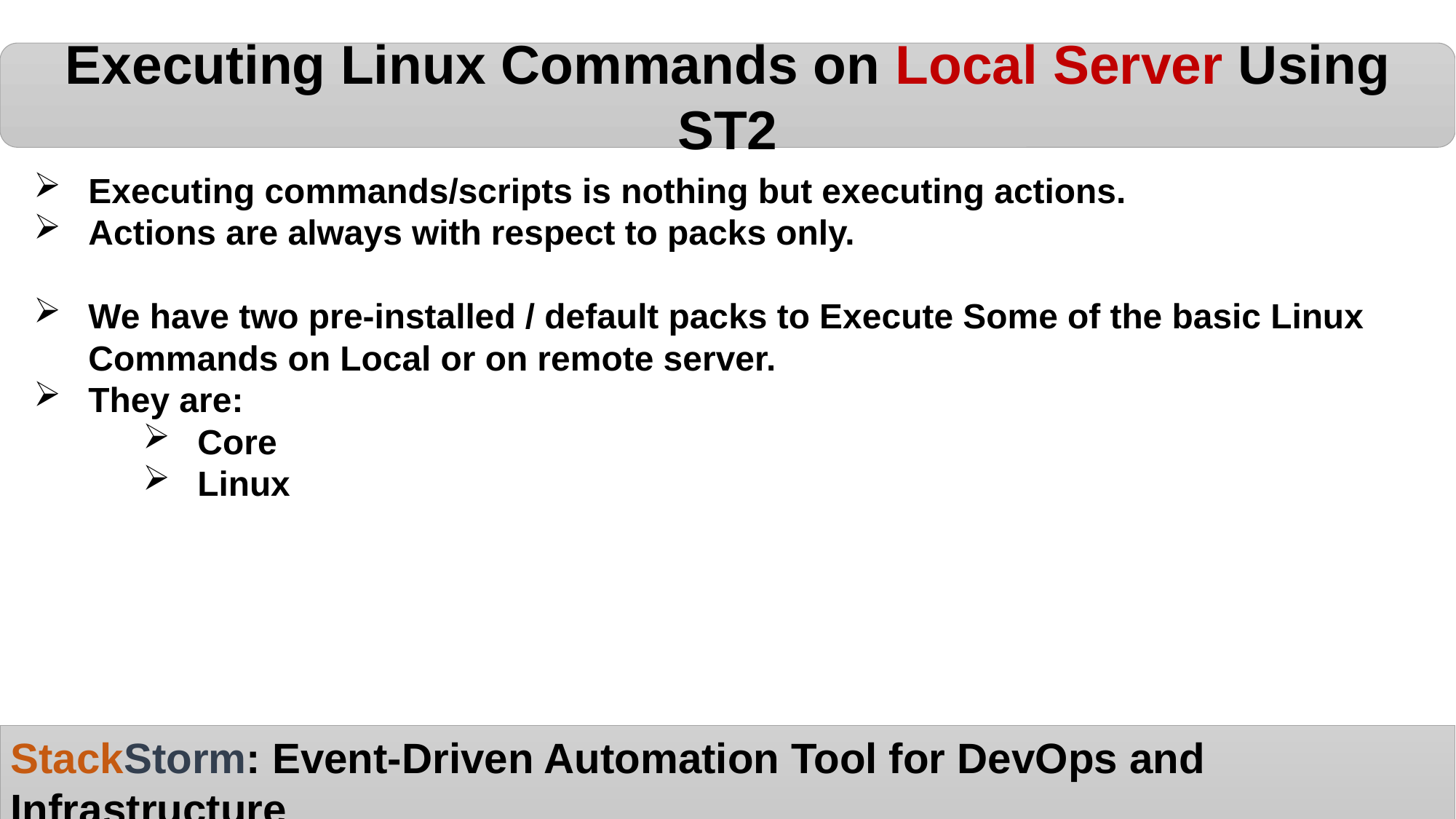

Executing Linux Commands on Local Server Using ST2
Executing commands/scripts is nothing but executing actions.
Actions are always with respect to packs only.

We have two pre-installed / default packs to Execute Some of the basic Linux Commands on Local or on remote server.
They are:
Core
Linux
StackStorm: Event-Driven Automation Tool for DevOps and Infrastructure